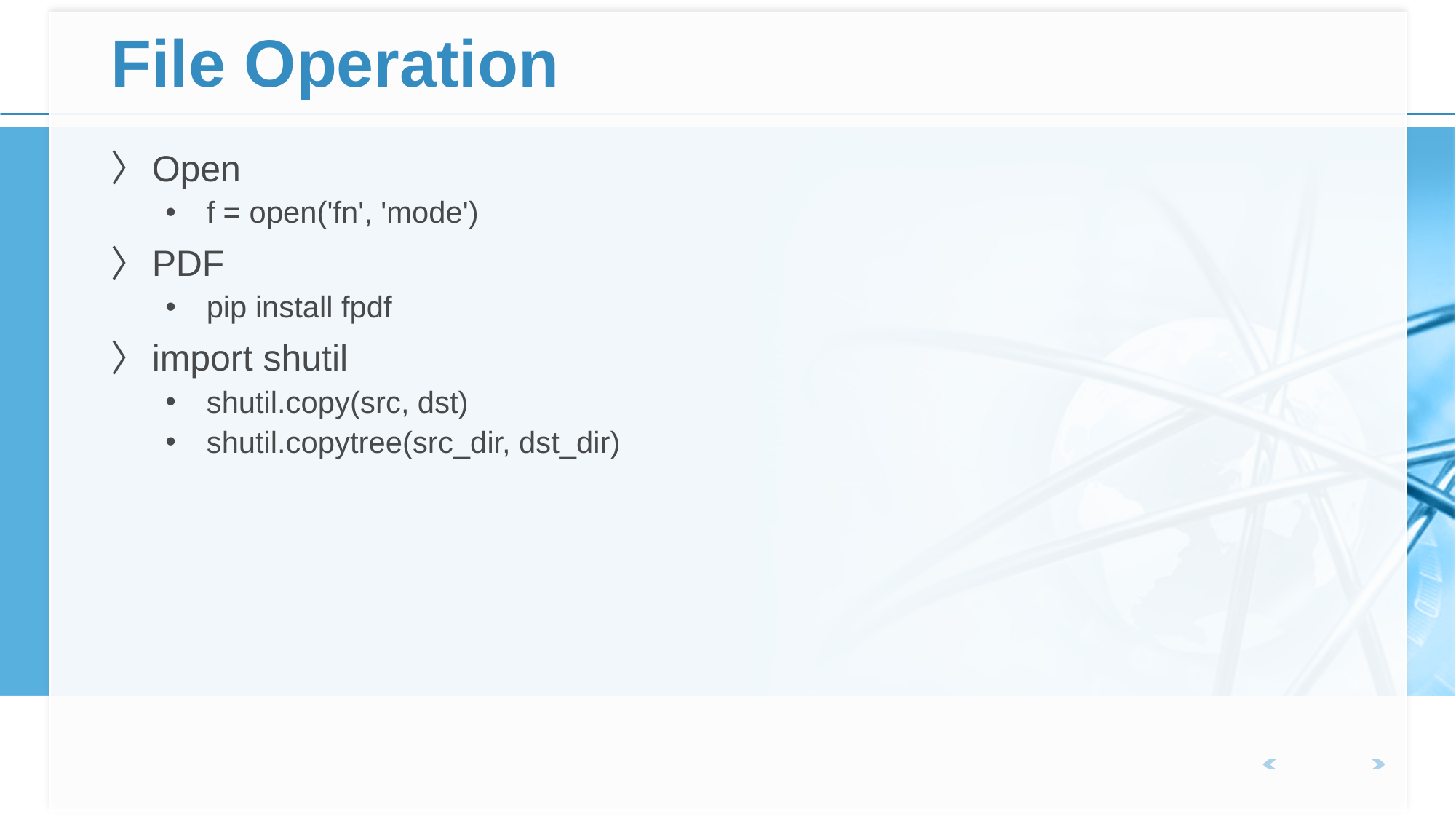

# File Operation
Open
f = open('fn', 'mode')
PDF
pip install fpdf
import shutil
shutil.copy(src, dst)
shutil.copytree(src_dir, dst_dir)